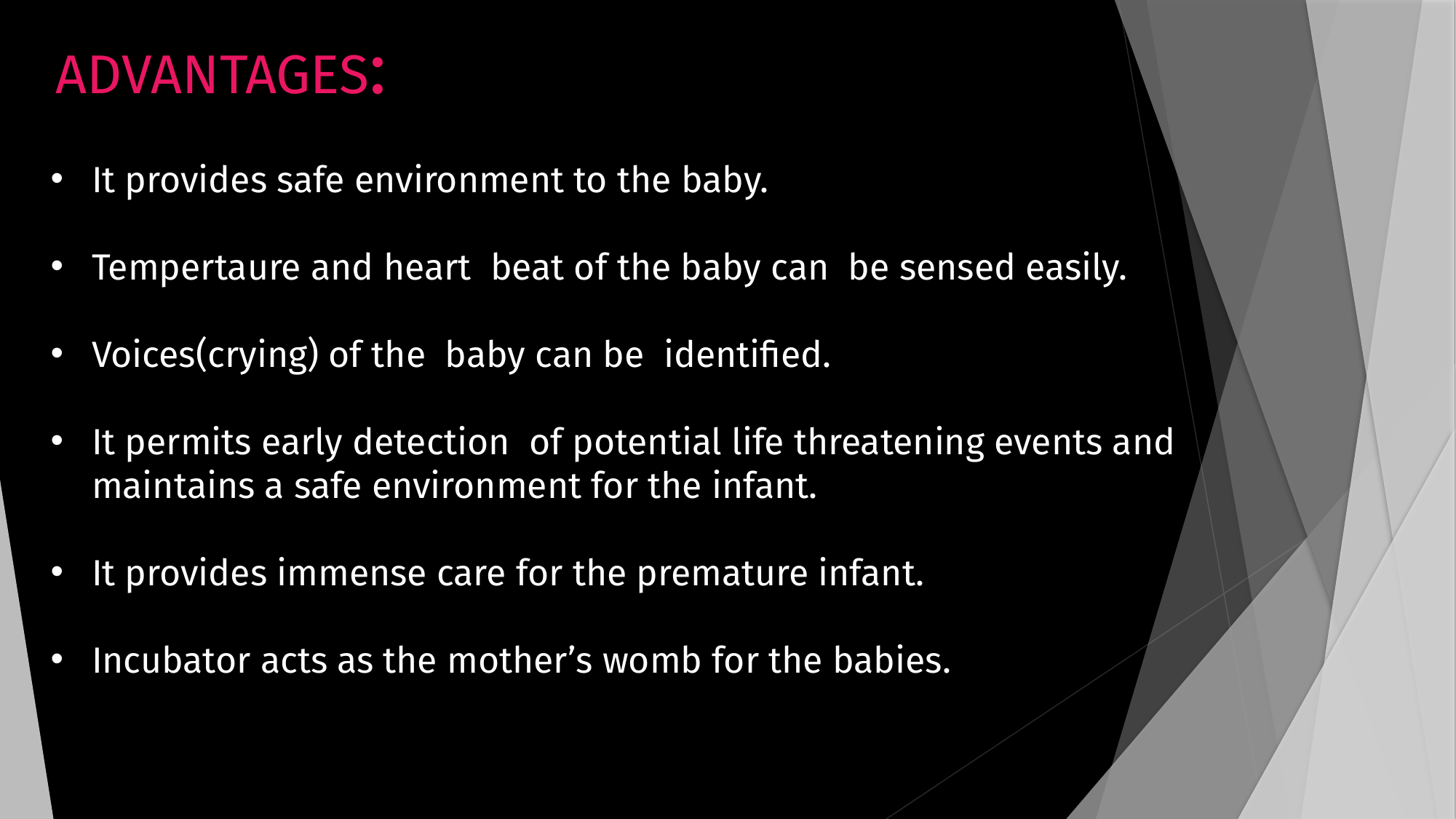

ADVANTAGES:
It provides safe environment to the baby.

Tempertaure and heart  beat of the baby can  be sensed easily.

Voices(crying) of the  baby can be  identified.

It permits early detection  of potential life threatening events and maintains a safe environment for the infant.

It provides immense care for the premature infant.

Incubator acts as the mother’s womb for the babies.